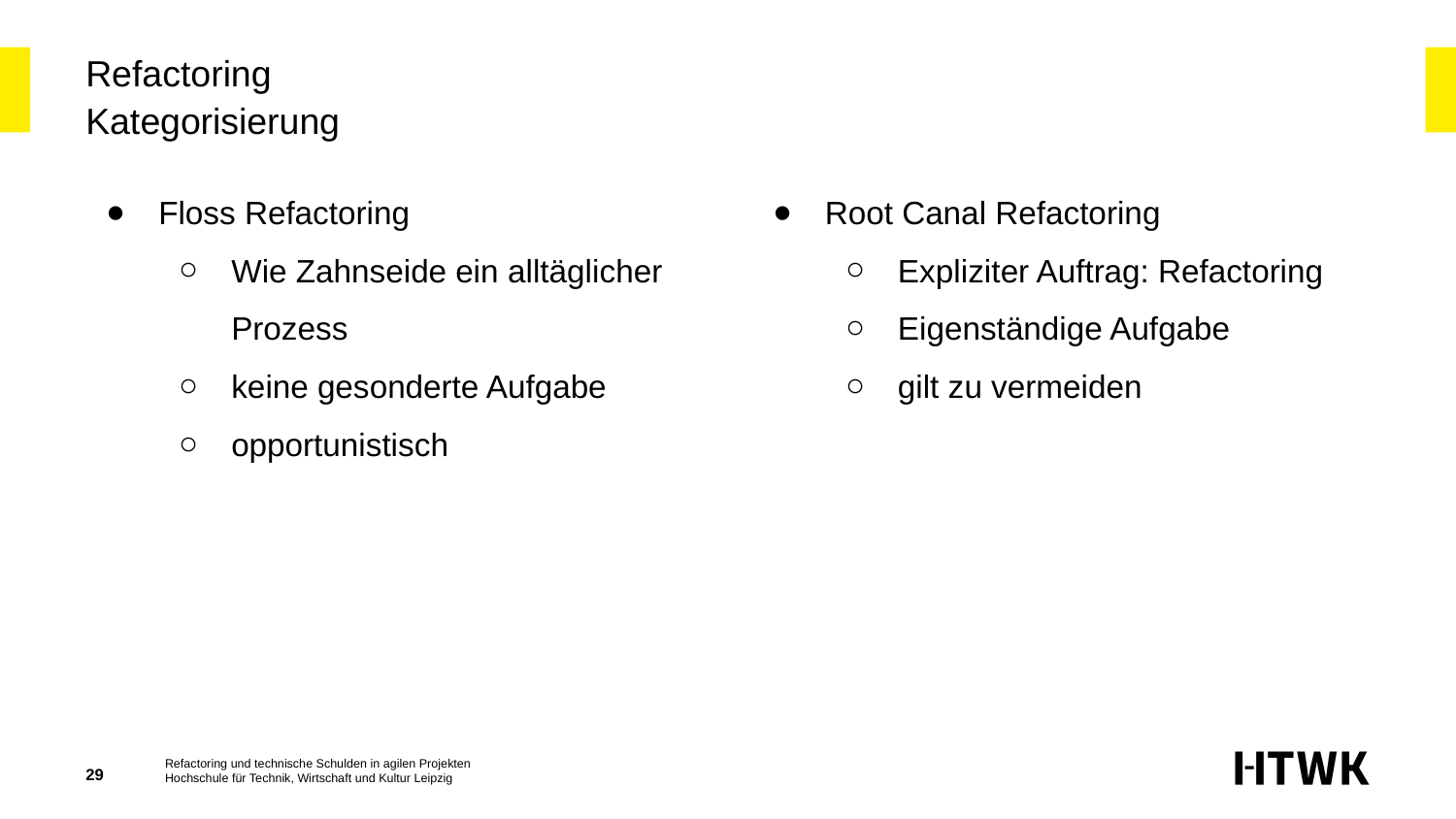

# Refactoring
Kategorisierung
Floss Refactoring
Wie Zahnseide ein alltäglicher Prozess
keine gesonderte Aufgabe
opportunistisch

Root Canal Refactoring
Expliziter Auftrag: Refactoring
Eigenständige Aufgabe
gilt zu vermeiden
29